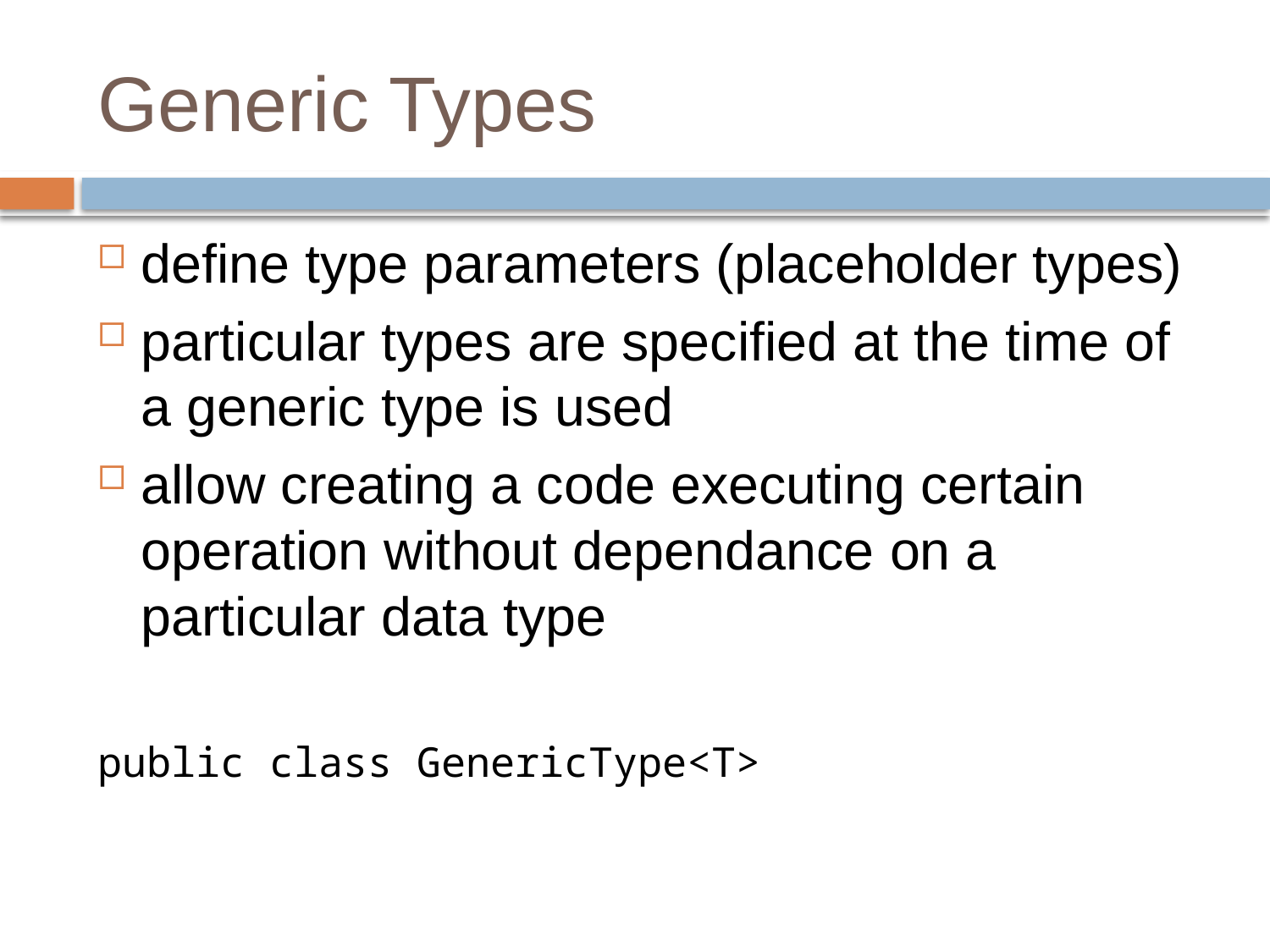

# Generic Types
define type parameters (placeholder types)
particular types are specified at the time of a generic type is used
allow creating a code executing certain operation without dependance on a particular data type

public class GenericType<T>